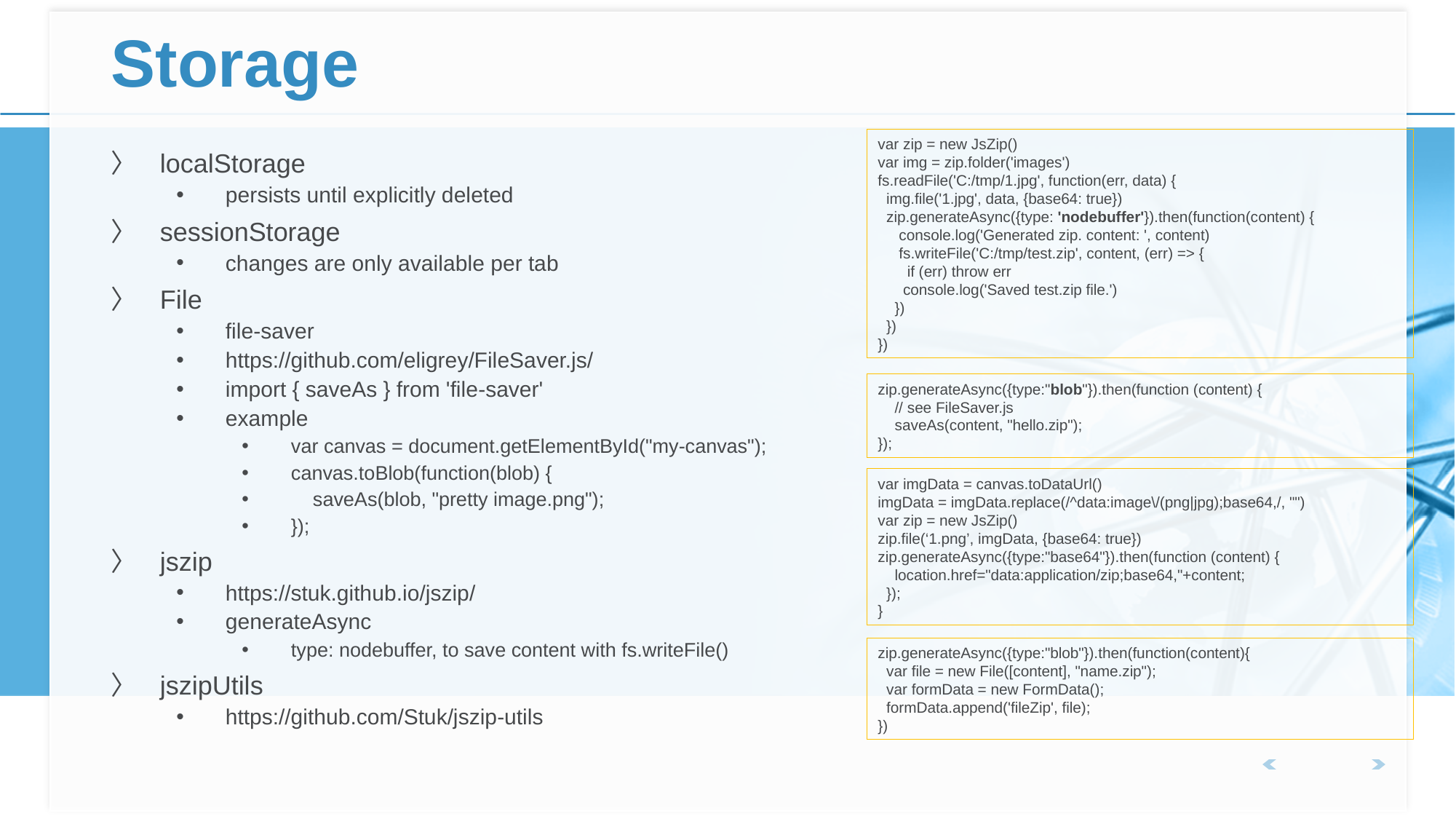

# Storage
var zip = new JsZip()
var img = zip.folder('images')
fs.readFile('C:/tmp/1.jpg', function(err, data) {
  img.file('1.jpg', data, {base64: true})
  zip.generateAsync({type: 'nodebuffer'}).then(function(content) {
     console.log('Generated zip. content: ', content)
     fs.writeFile('C:/tmp/test.zip', content, (err) => {
       if (err) throw err
      console.log('Saved test.zip file.')
    })
  })
})
localStorage
persists until explicitly deleted
sessionStorage
changes are only available per tab
File
file-saver
https://github.com/eligrey/FileSaver.js/
import { saveAs } from 'file-saver'
example
var canvas = document.getElementById("my-canvas");
canvas.toBlob(function(blob) {
    saveAs(blob, "pretty image.png");
});
jszip
https://stuk.github.io/jszip/
generateAsync
type: nodebuffer, to save content with fs.writeFile()
jszipUtils
https://github.com/Stuk/jszip-utils

zip.generateAsync({type:"blob"}).then(function (content) {
    // see FileSaver.js
    saveAs(content, "hello.zip");
});
var imgData = canvas.toDataUrl()
imgData = imgData.replace(/^data:image\/(png|jpg);base64,/, "")
var zip = new JsZip()
zip.file(‘1.png’, imgData, {base64: true})
zip.generateAsync({type:"base64"}).then(function (content) {
    location.href="data:application/zip;base64,"+content;
  });
}
zip.generateAsync({type:"blob"}).then(function(content){
  var file = new File([content], "name.zip");
  var formData = new FormData();
  formData.append('fileZip', file);
})